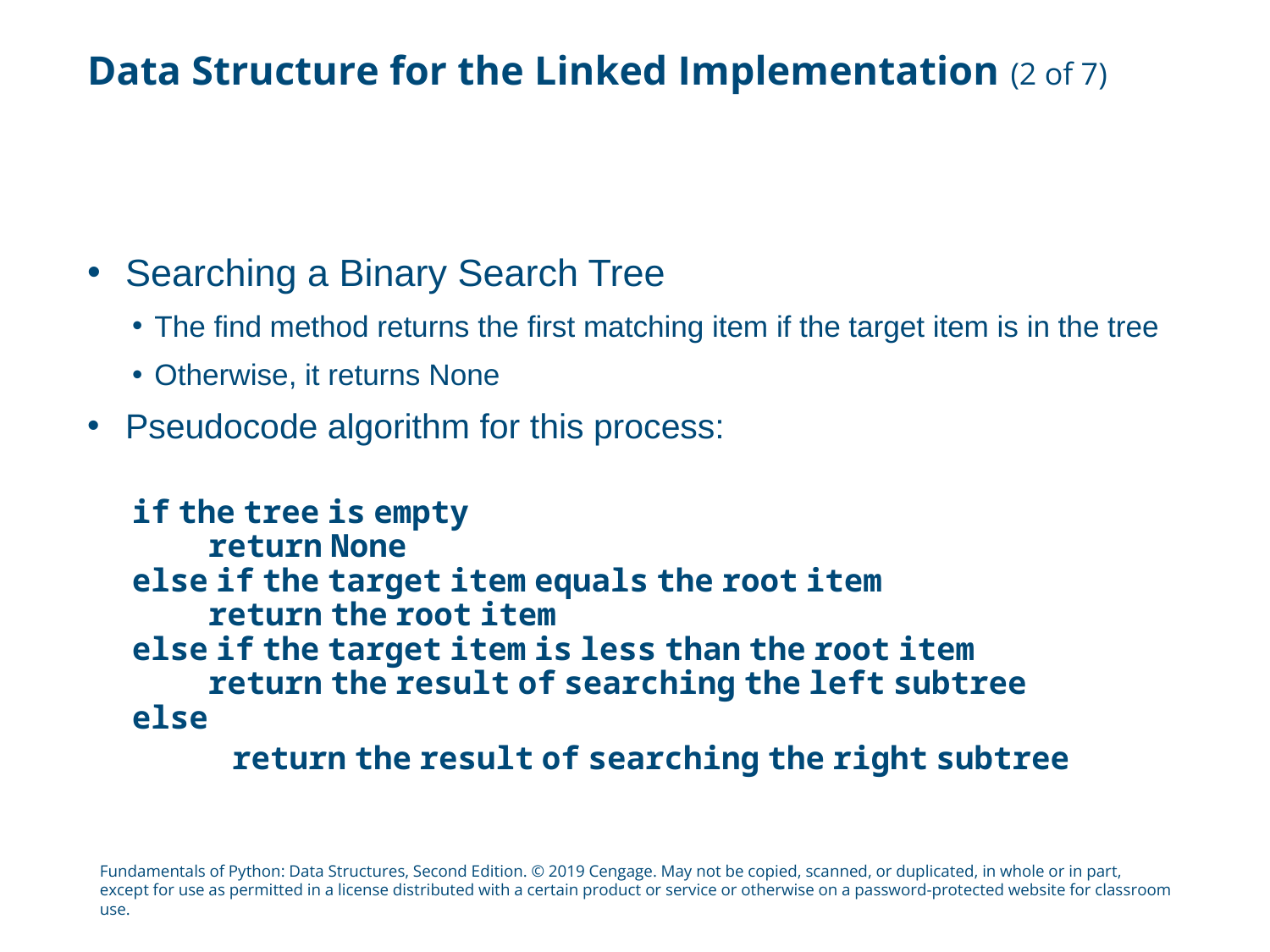

# Data Structure for the Linked Implementation (2 of 7)
Searching a Binary Search Tree
The find method returns the first matching item if the target item is in the tree
Otherwise, it returns None
Pseudocode algorithm for this process:
if the tree is empty
    return None
else if the target item equals the root item
    return the root item
else if the target item is less than the root item
    return the result of searching the left subtree
else
    return the result of searching the right subtree
Fundamentals of Python: Data Structures, Second Edition. © 2019 Cengage. May not be copied, scanned, or duplicated, in whole or in part, except for use as permitted in a license distributed with a certain product or service or otherwise on a password-protected website for classroom use.